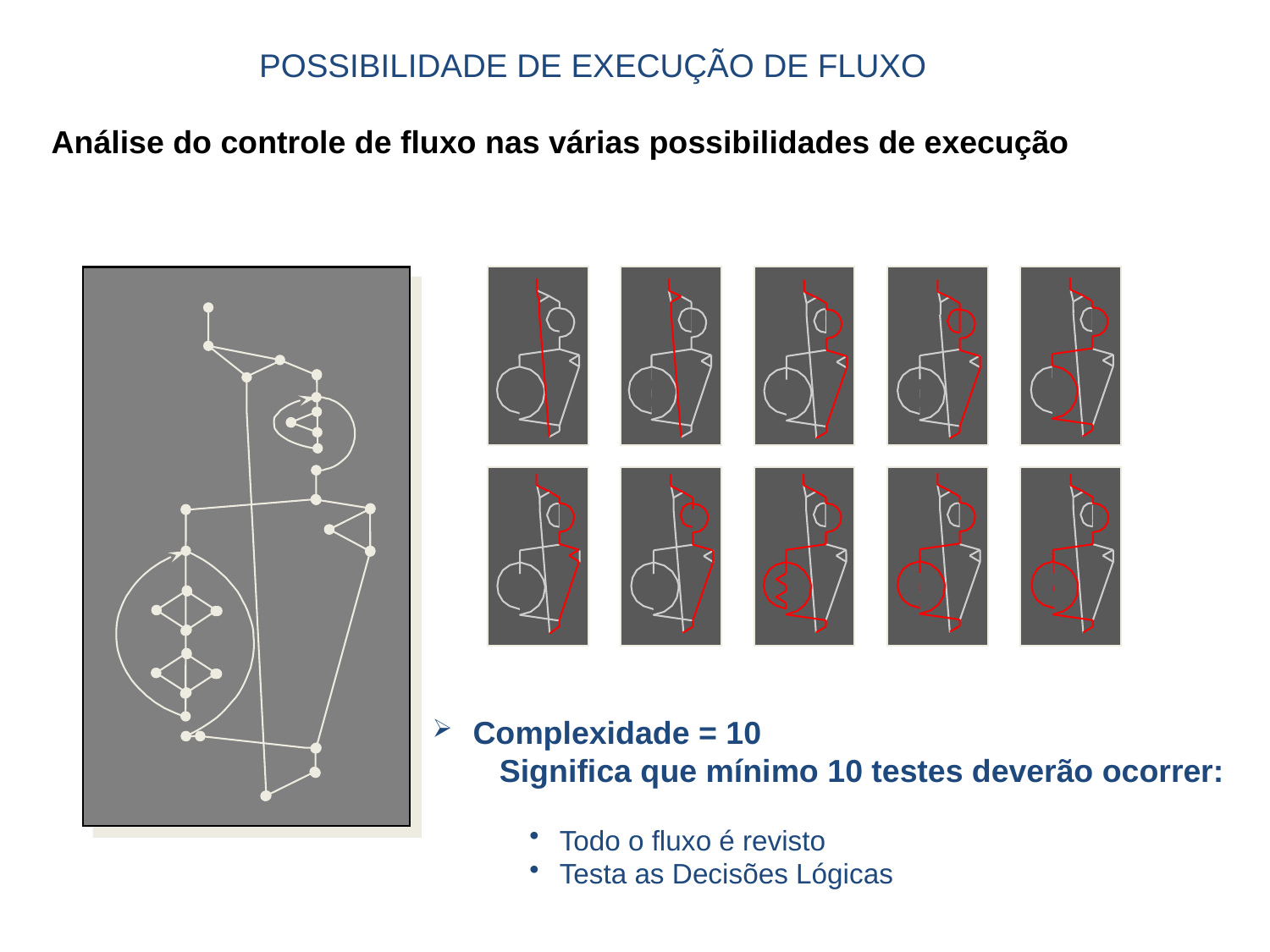

POSSIBILIDADE DE EXECUÇÃO DE FLUXO
Análise do controle de fluxo nas várias possibilidades de execução

Complexidade = 10
Significa que mínimo 10 testes deverão ocorrer:

Todo o fluxo é revisto
Testa as Decisões Lógicas